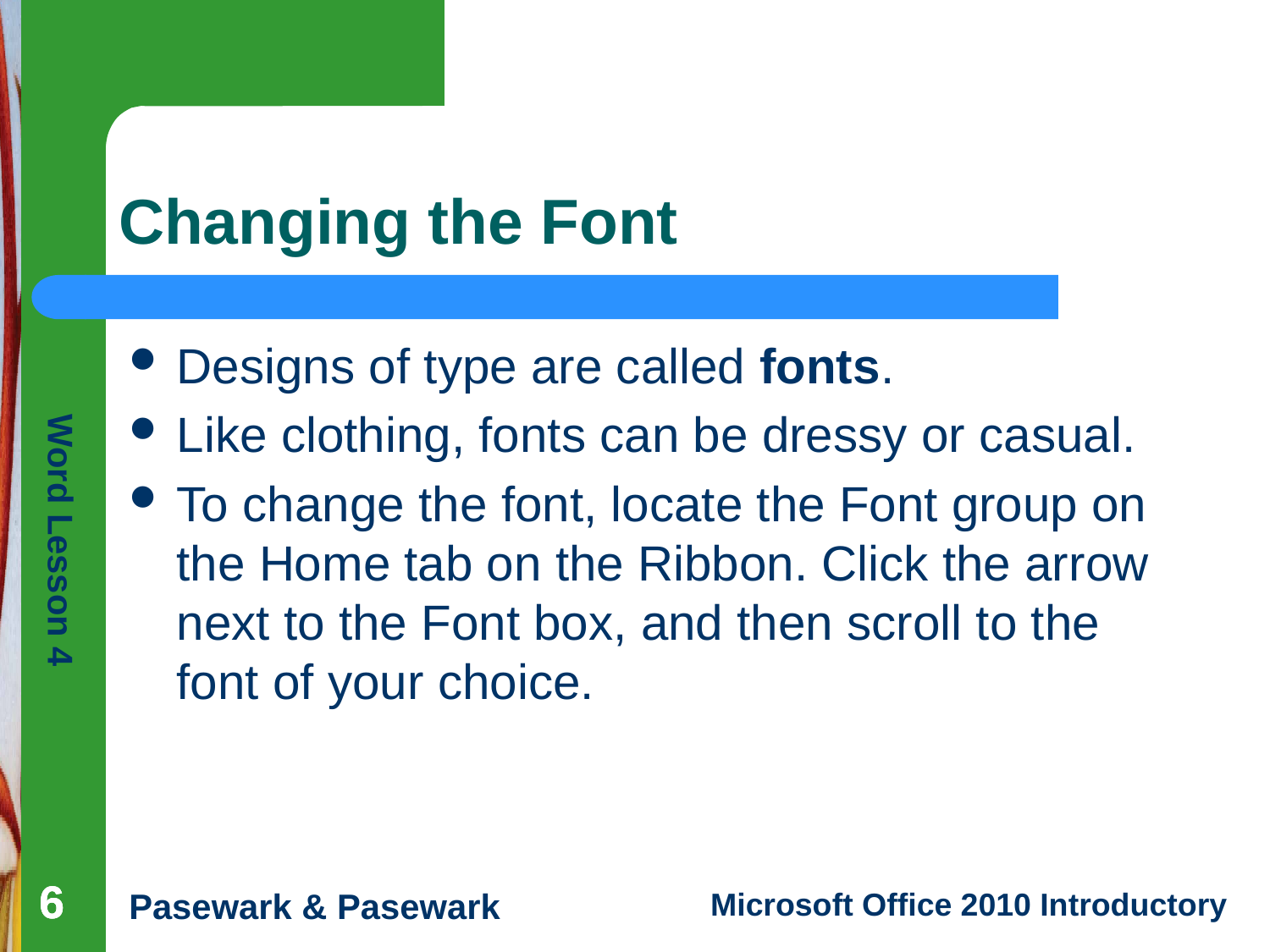

# Changing the Font
Designs of type are called fonts.
Like clothing, fonts can be dressy or casual.
To change the font, locate the Font group on the Home tab on the Ribbon. Click the arrow next to the Font box, and then scroll to the font of your choice.
6
6
6